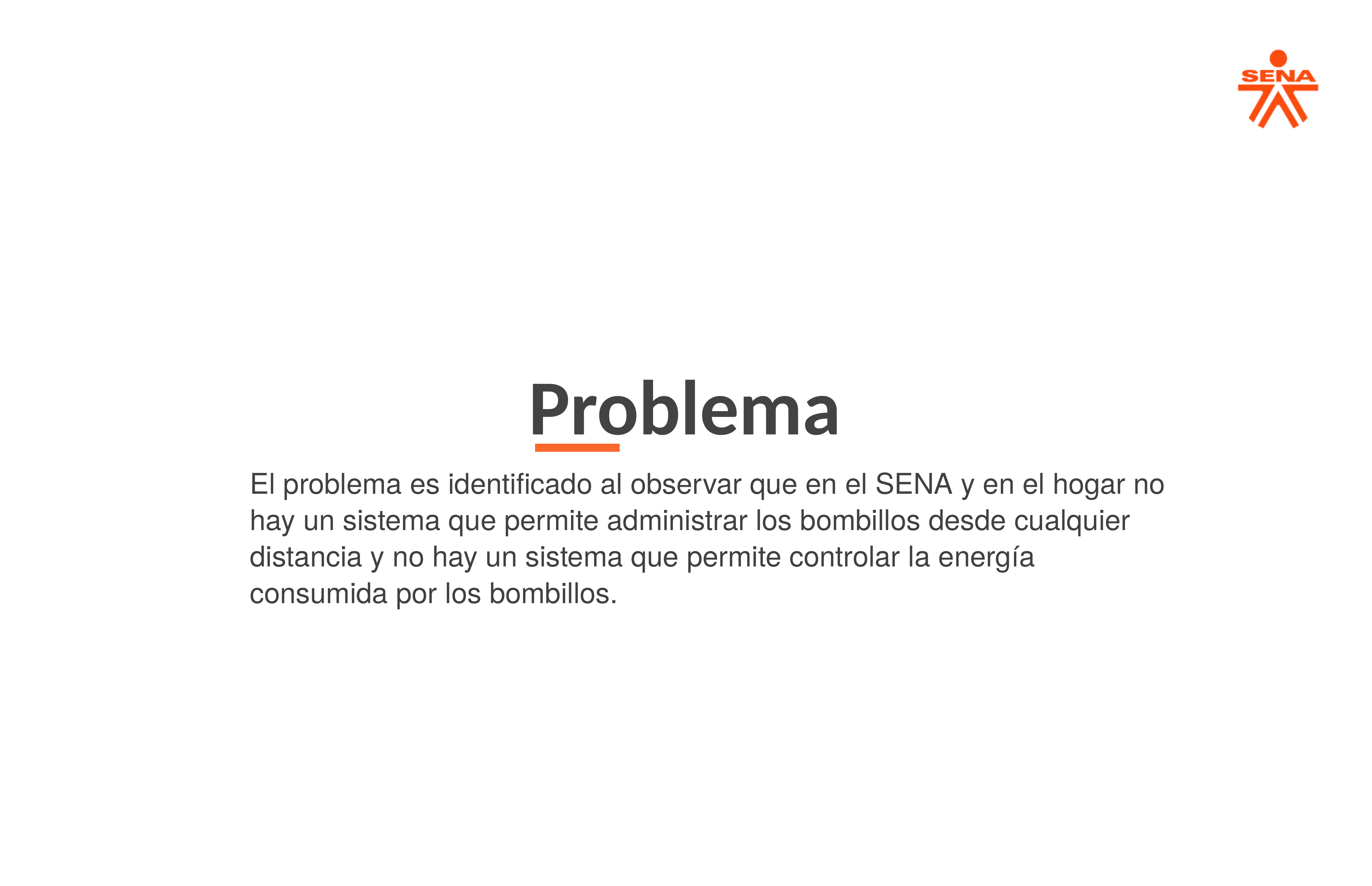

Problema

El problema es identificado al observar que en el SENA y en el hogar no hay un sistema que permite administrar los bombillos desde cualquier distancia y no hay un sistema que permite controlar la energía consumida por los bombillos.